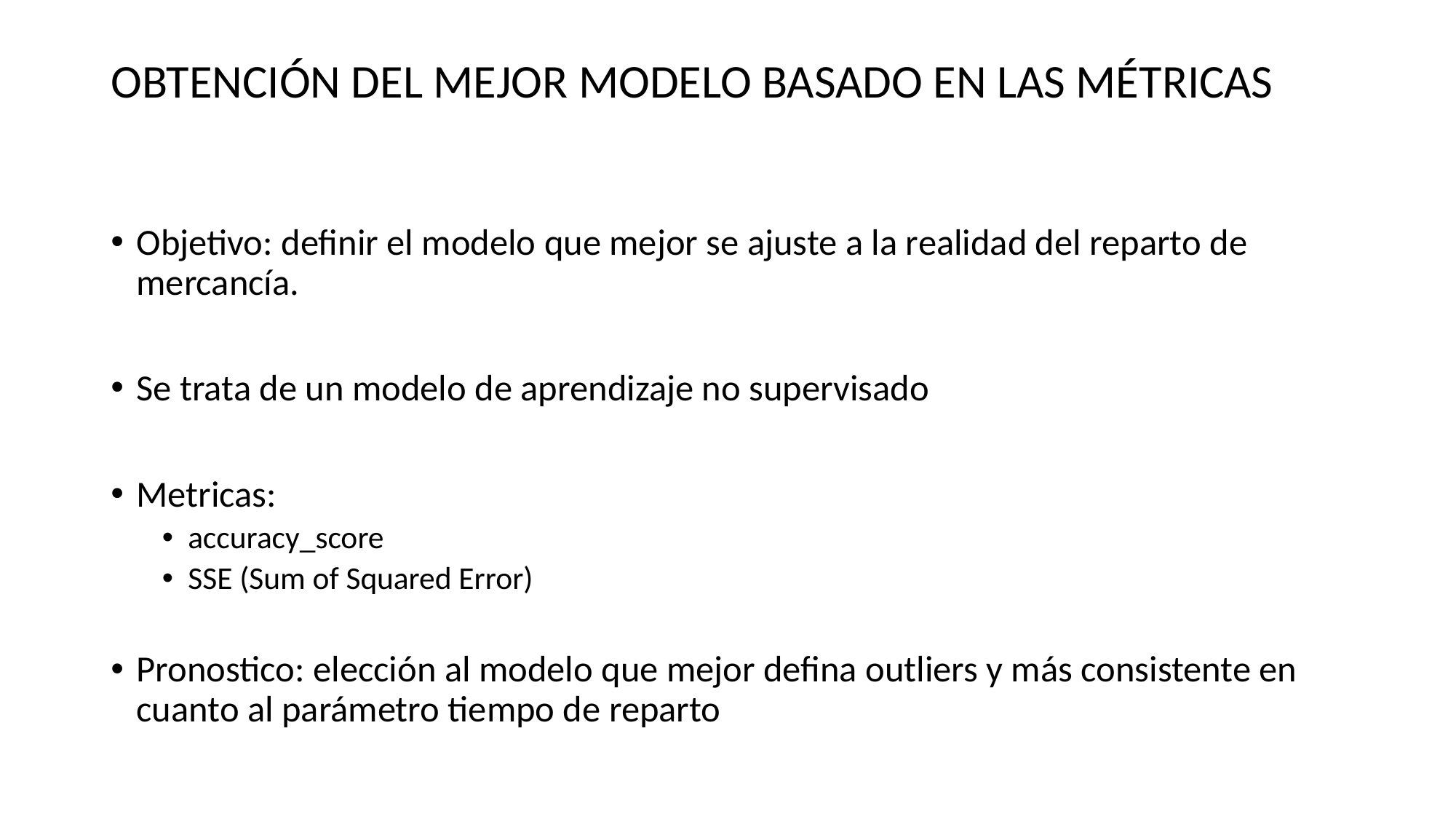

# OBTENCIÓN DEL MEJOR MODELO BASADO EN LAS MÉTRICAS
Objetivo: definir el modelo que mejor se ajuste a la realidad del reparto de mercancía.

Se trata de un modelo de aprendizaje no supervisado

Metricas:
accuracy_score
SSE (Sum of Squared Error)

Pronostico: elección al modelo que mejor defina outliers y más consistente en cuanto al parámetro tiempo de reparto